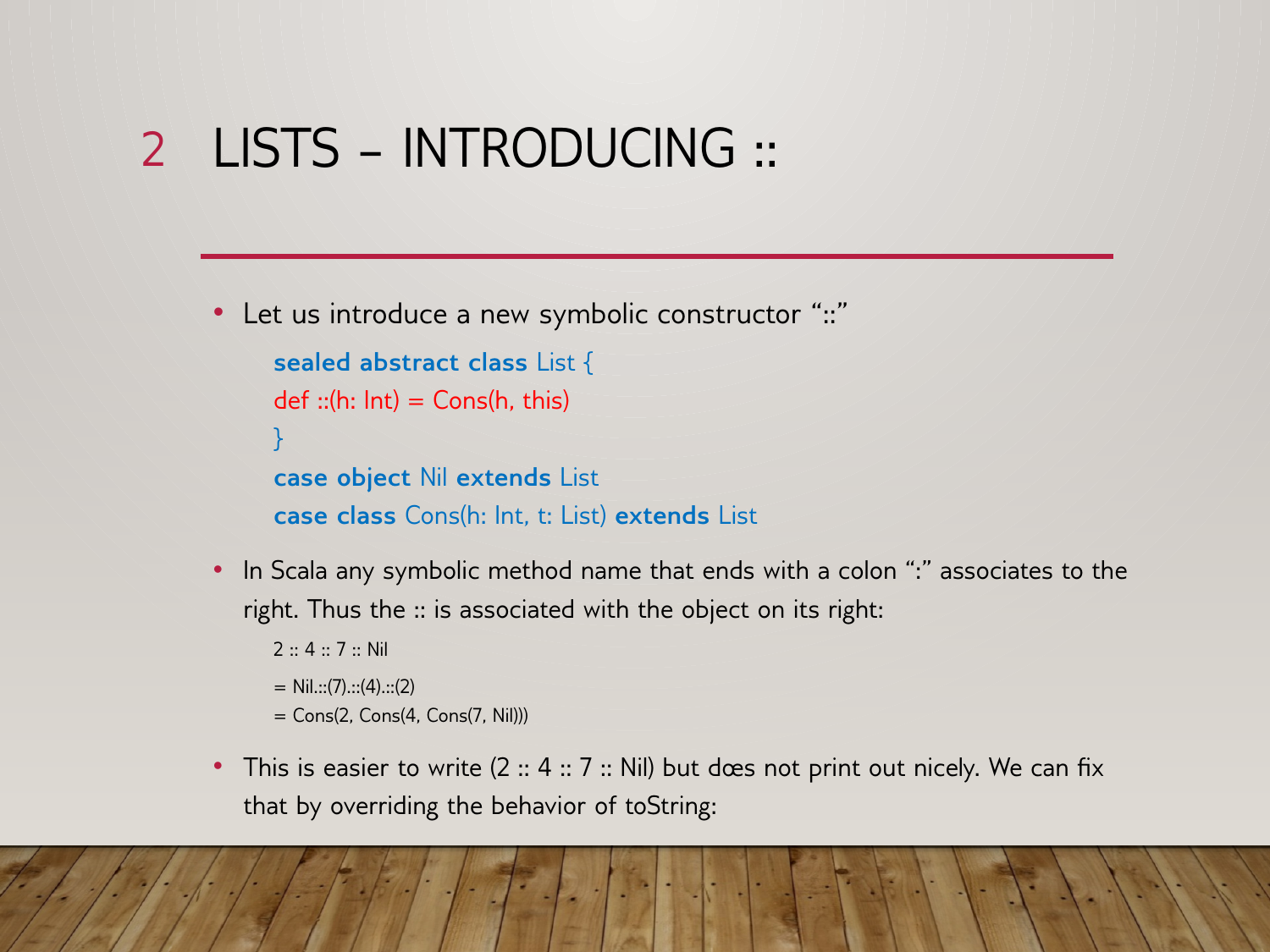

2
# Lists – introducing ::
Let us introduce a new symbolic constructor “::”
sealed abstract class List {
	def ::(h: Int) = Cons(h, this)
}
case object Nil extends List
case class Cons(h: Int, t: List) extends List
In Scala any symbolic method name that ends with a colon “:” associates to the right. Thus the :: is associated with the object on its right:
2 :: 4 :: 7 :: Nil
= Nil.::(7).::(4).::(2)
= Cons(2, Cons(4, Cons(7, Nil)))
This is easier to write (2 :: 4 :: 7 :: Nil) but does not print out nicely. We can fix that by overriding the behavior of toString: